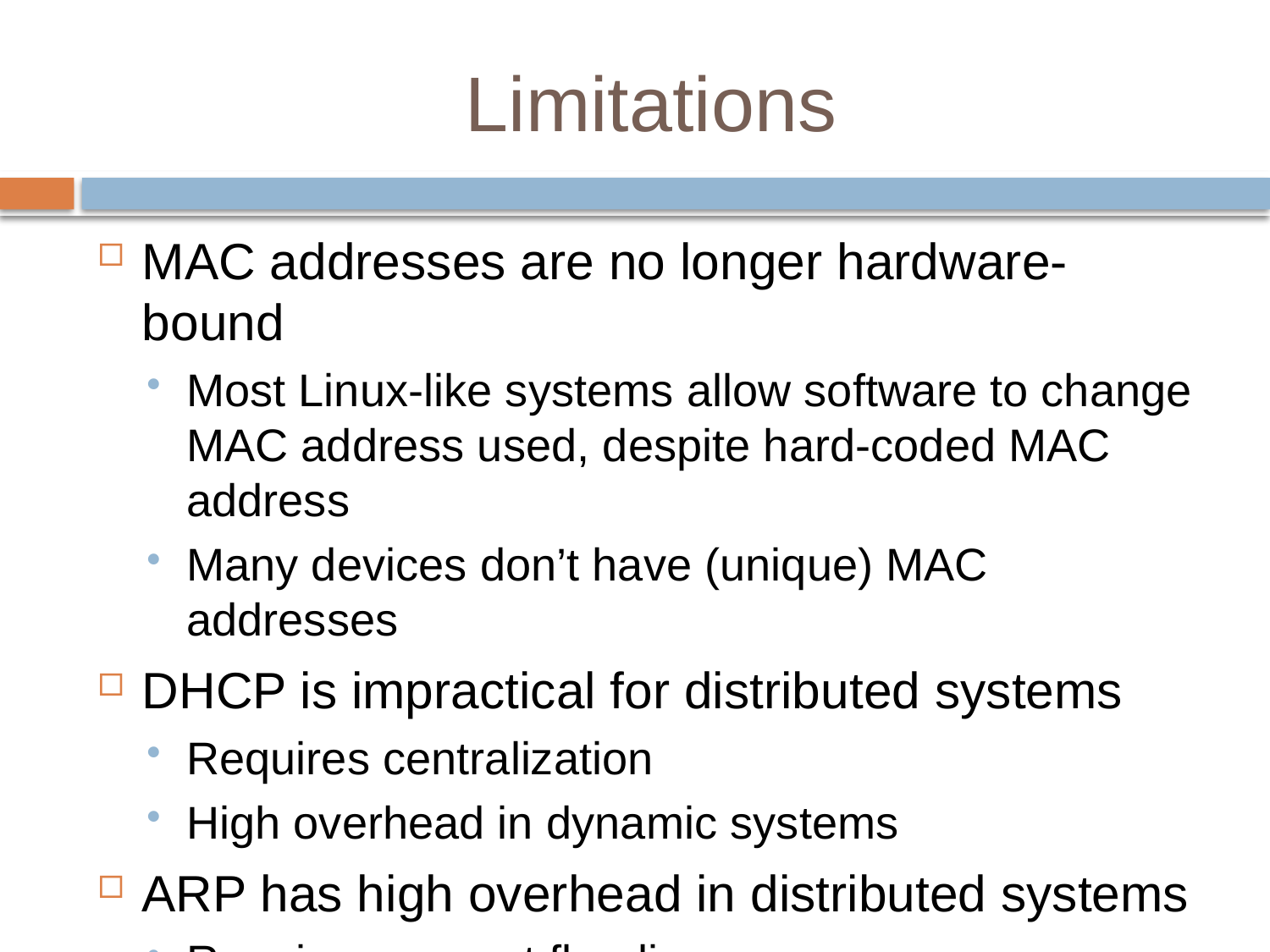

# Limitations
MAC addresses are no longer hardware-bound
Most Linux-like systems allow software to change MAC address used, despite hard-coded MAC address
Many devices don’t have (unique) MAC addresses
DHCP is impractical for distributed systems
Requires centralization
High overhead in dynamic systems
ARP has high overhead in distributed systems
Requires request flooding